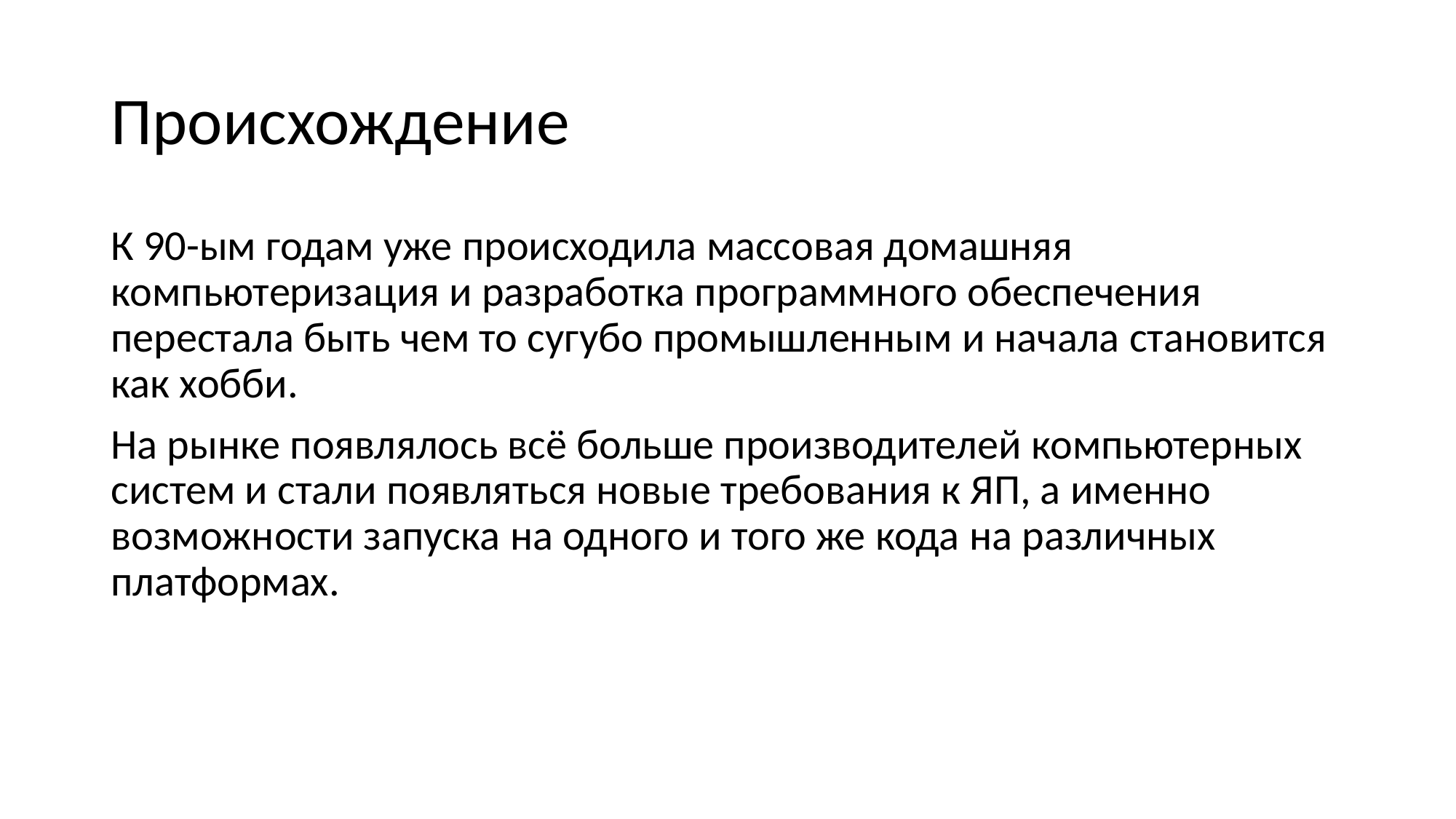

# Происхождение
К 90-ым годам уже происходила массовая домашняя компьютеризация и разработка программного обеспечения перестала быть чем то сугубо промышленным и начала становится как хобби.
На рынке появлялось всё больше производителей компьютерных систем и стали появляться новые требования к ЯП, а именно возможности запуска на одного и того же кода на различных платформах.